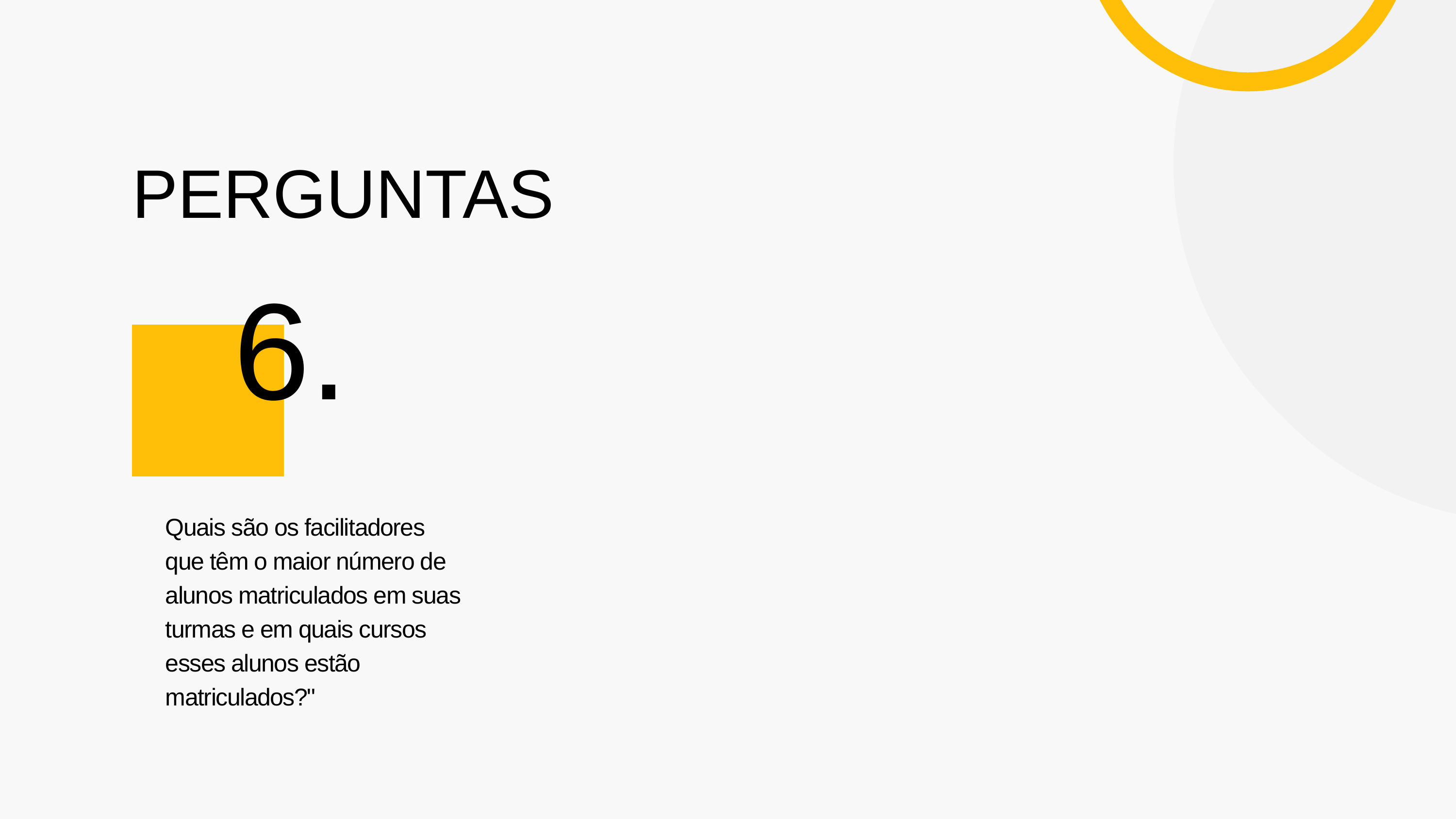

PERGUNTAS
6.

Quais são os facilitadores que têm o maior número de alunos matriculados em suas turmas e em quais cursos esses alunos estão matriculados?"